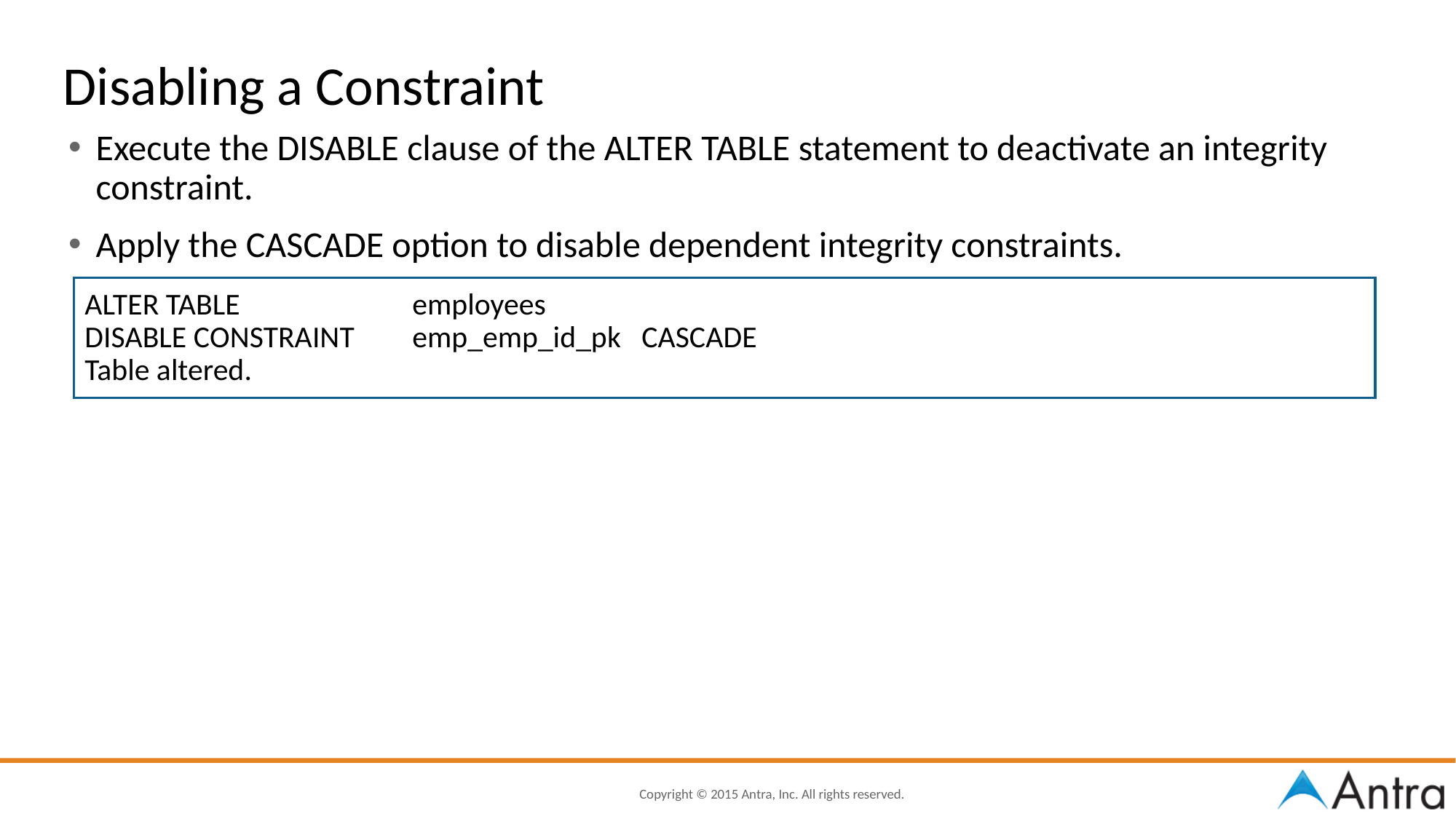

Disabling a Constraint
Execute the DISABLE clause of the ALTER TABLE statement to deactivate an integrity constraint.
Apply the CASCADE option to disable dependent integrity constraints.
ALTER TABLE 		employees
DISABLE CONSTRAINT 	emp_emp_id_pk   CASCADE
Table altered.